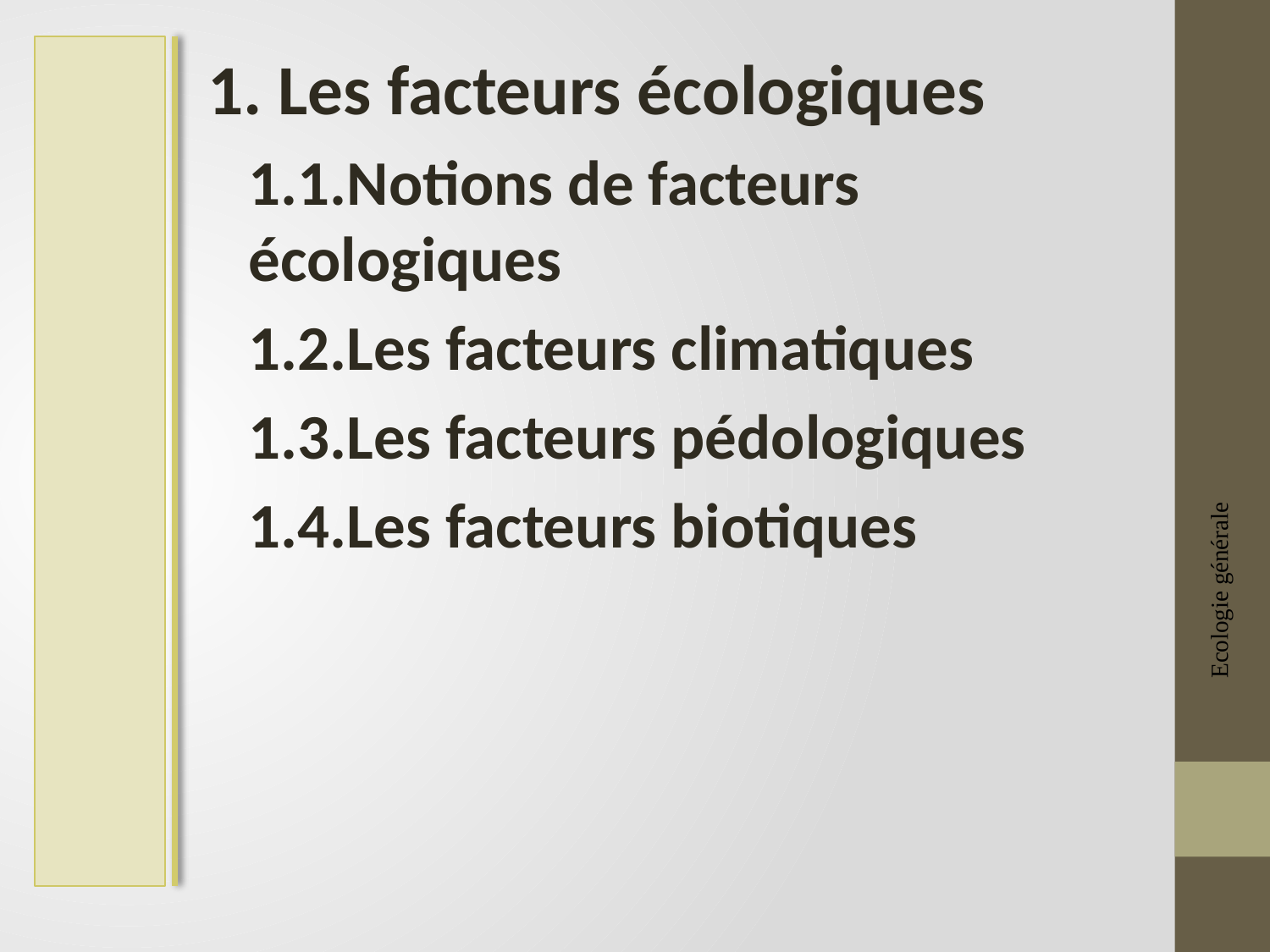

1. Les facteurs écologiques
1.1.Notions de facteurs écologiques
1.2.Les facteurs climatiques
1.3.Les facteurs pédologiques
1.4.Les facteurs biotiques

Ecologie générale